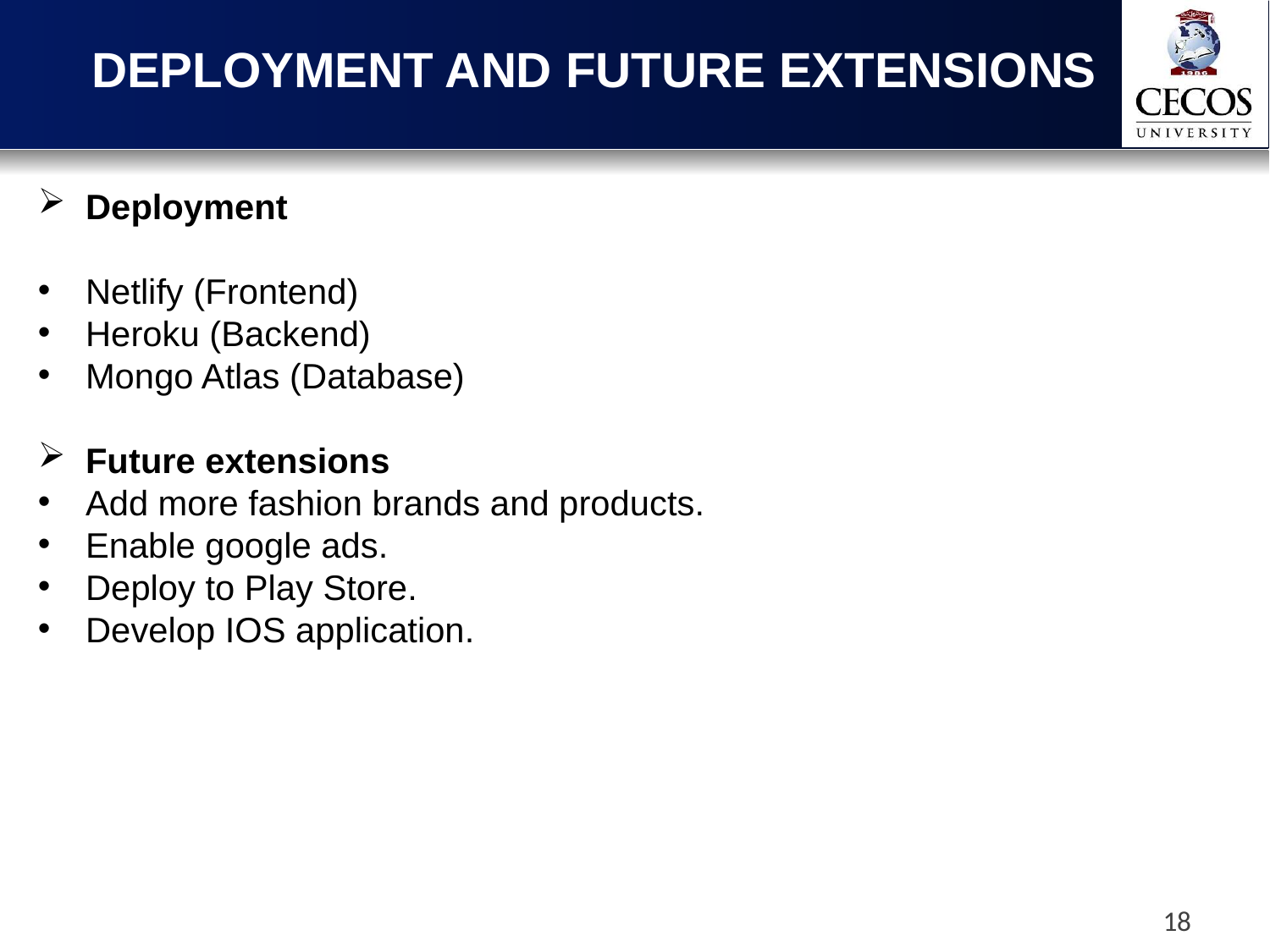

DEPLOYMENT AND FUTURE EXTENSIONS
Deployment

Netlify (Frontend)
Heroku (Backend)
Mongo Atlas (Database)

Future extensions
Add more fashion brands and products.
Enable google ads.
Deploy to Play Store.
Develop IOS application.

18